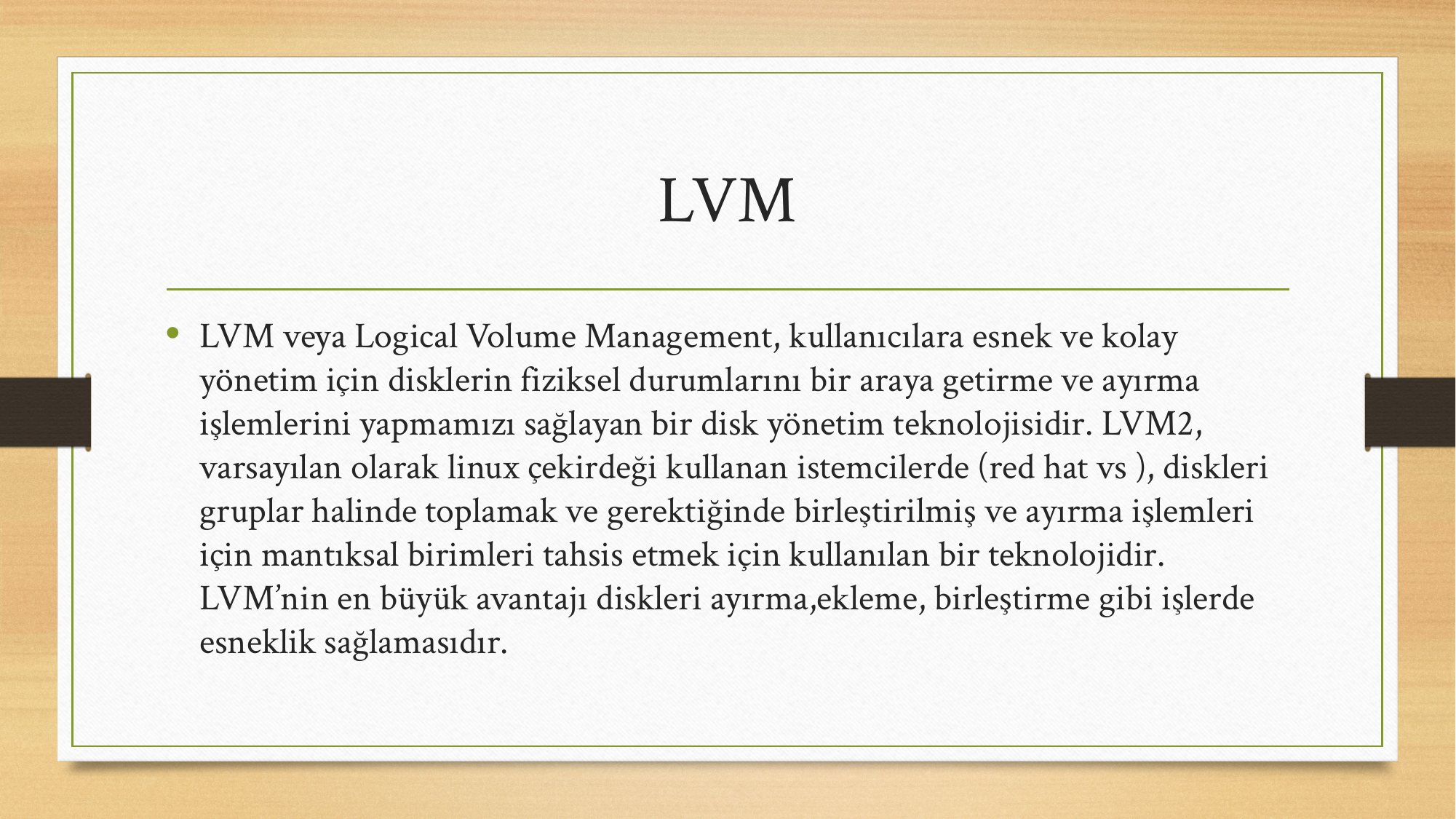

# LVM
LVM veya Logical Volume Management, kullanıcılara esnek ve kolay yönetim için disklerin fiziksel durumlarını bir araya getirme ve ayırma işlemlerini yapmamızı sağlayan bir disk yönetim teknolojisidir. LVM2, varsayılan olarak linux çekirdeği kullanan istemcilerde (red hat vs ), diskleri gruplar halinde toplamak ve gerektiğinde birleştirilmiş ve ayırma işlemleri için mantıksal birimleri tahsis etmek için kullanılan bir teknolojidir. LVM’nin en büyük avantajı diskleri ayırma,ekleme, birleştirme gibi işlerde esneklik sağlamasıdır.